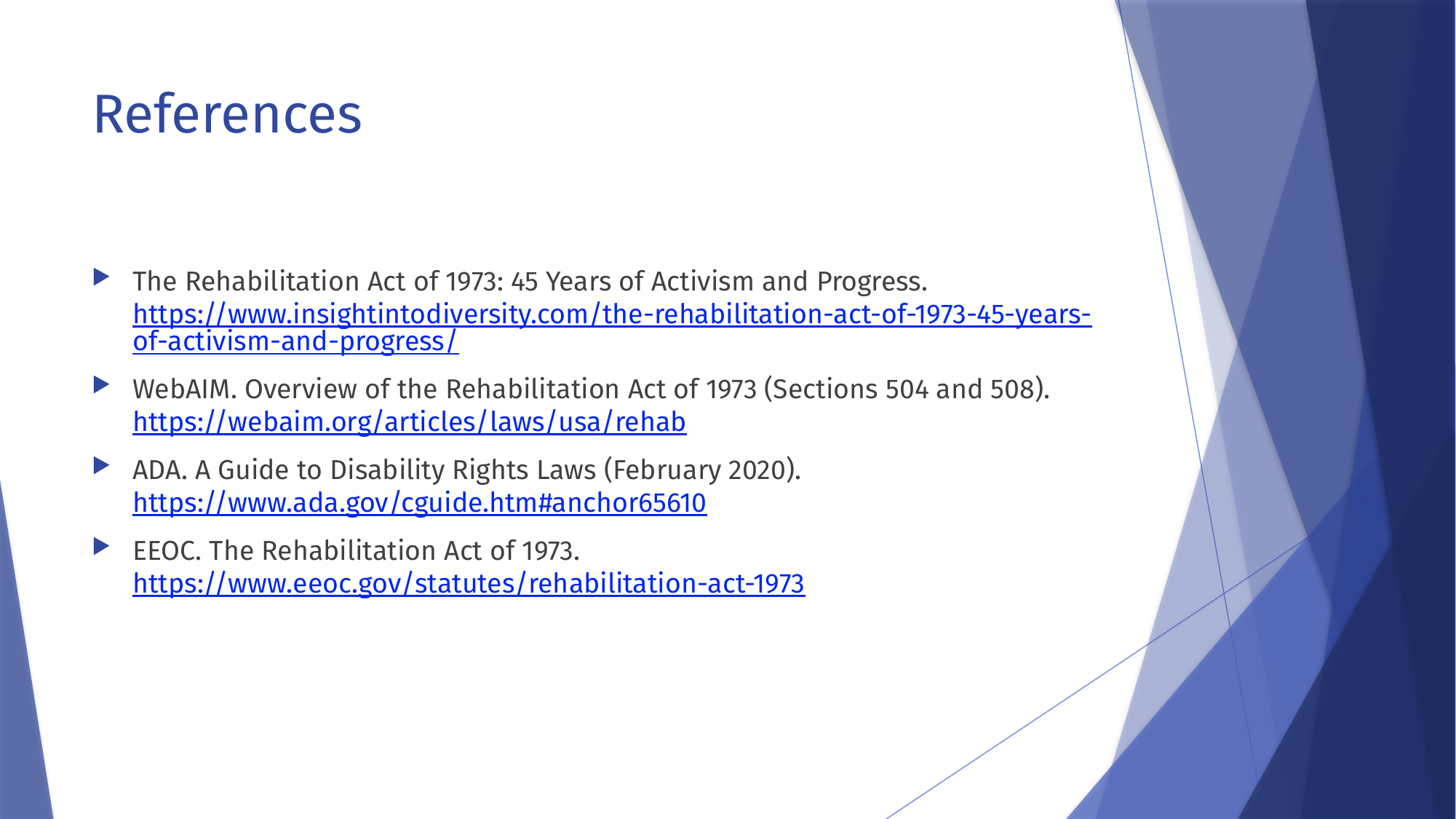

# References
The Rehabilitation Act of 1973: 45 Years of Activism and Progress. https://www.insightintodiversity.com/the-rehabilitation-act-of-1973-45-years-of-activism-and-progress/
WebAIM. Overview of the Rehabilitation Act of 1973 (Sections 504 and 508). https://webaim.org/articles/laws/usa/rehab
ADA. A Guide to Disability Rights Laws (February 2020). https://www.ada.gov/cguide.htm#anchor65610
EEOC. The Rehabilitation Act of 1973.  https://www.eeoc.gov/statutes/rehabilitation-act-1973